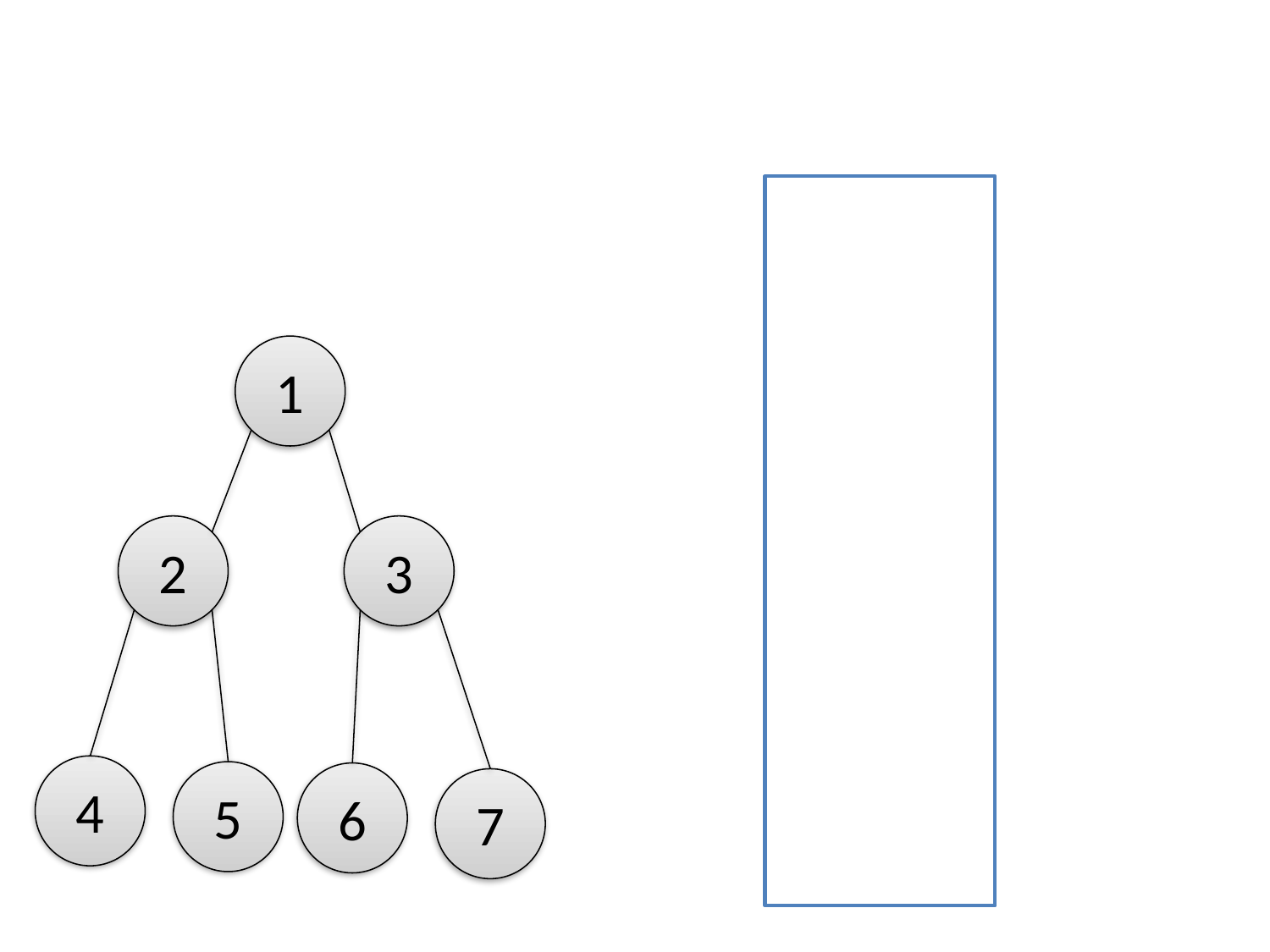

1

2
3
1
4
2
3
5
6
4
5
6
7
7